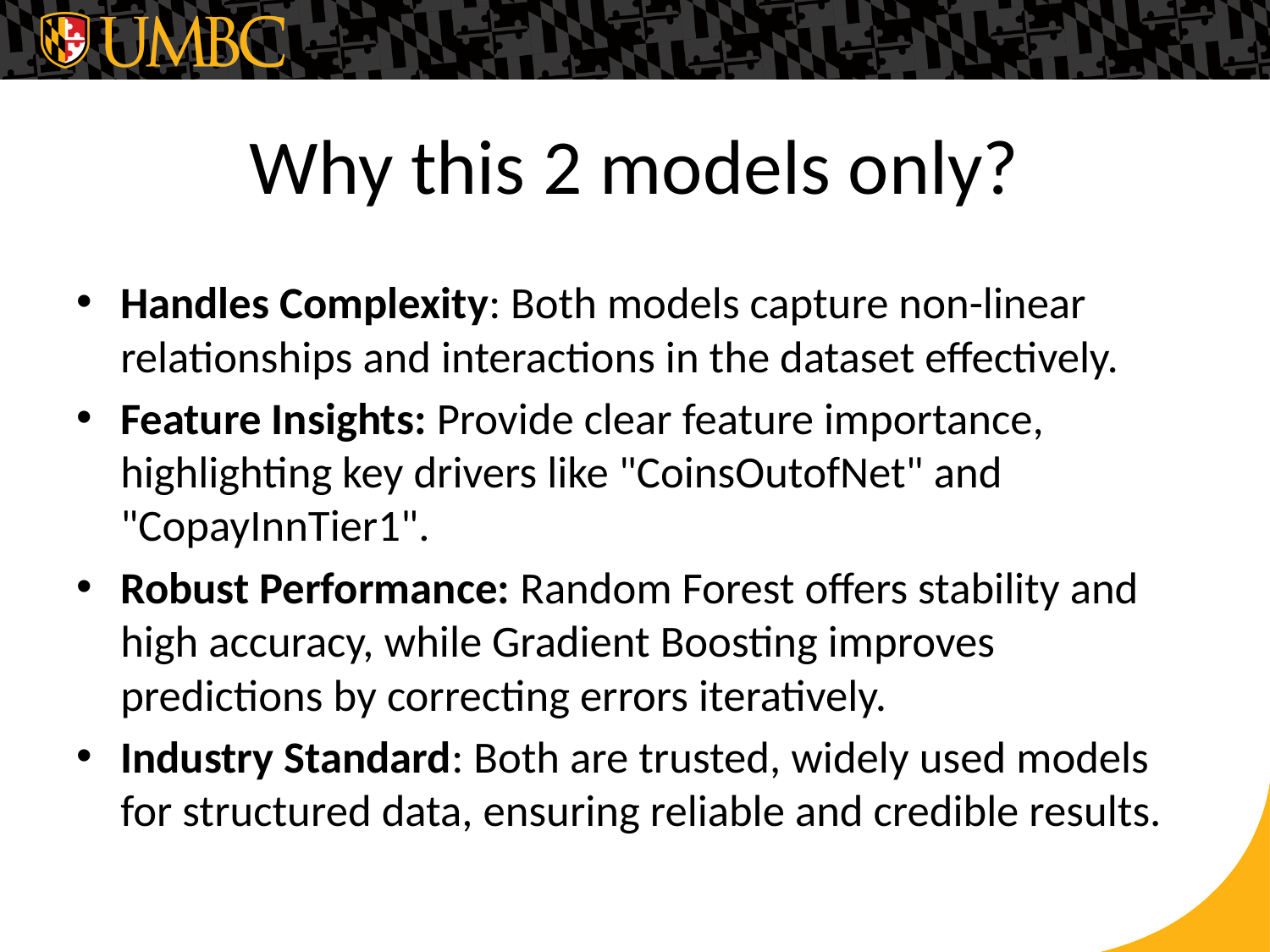

# Why this 2 models only?
Handles Complexity: Both models capture non-linear relationships and interactions in the dataset effectively.
Feature Insights: Provide clear feature importance, highlighting key drivers like "CoinsOutofNet" and "CopayInnTier1".
Robust Performance: Random Forest offers stability and high accuracy, while Gradient Boosting improves predictions by correcting errors iteratively.
Industry Standard: Both are trusted, widely used models for structured data, ensuring reliable and credible results.